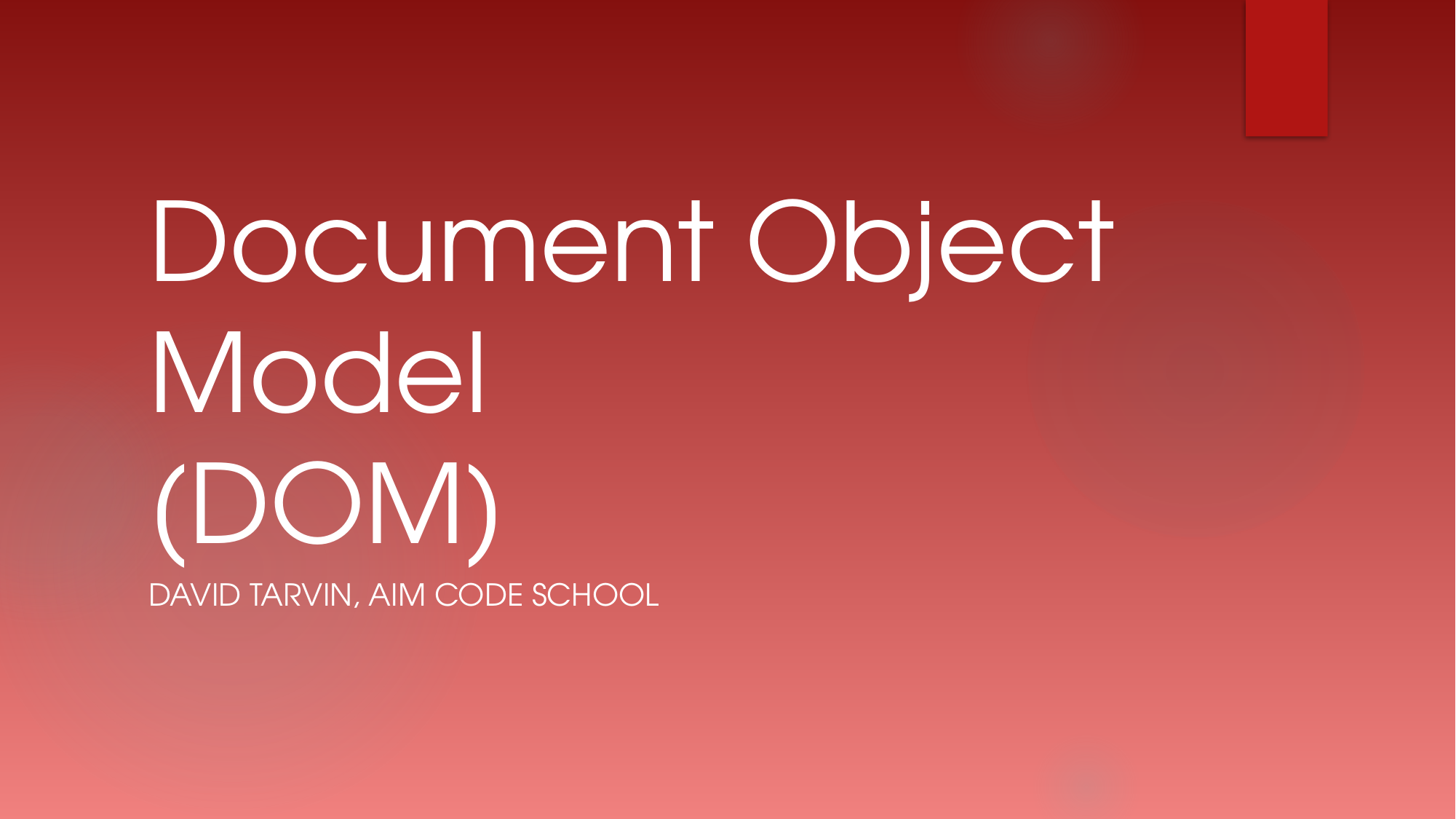

# Document Object Model (DOM)
David Tarvin, AIM Code School